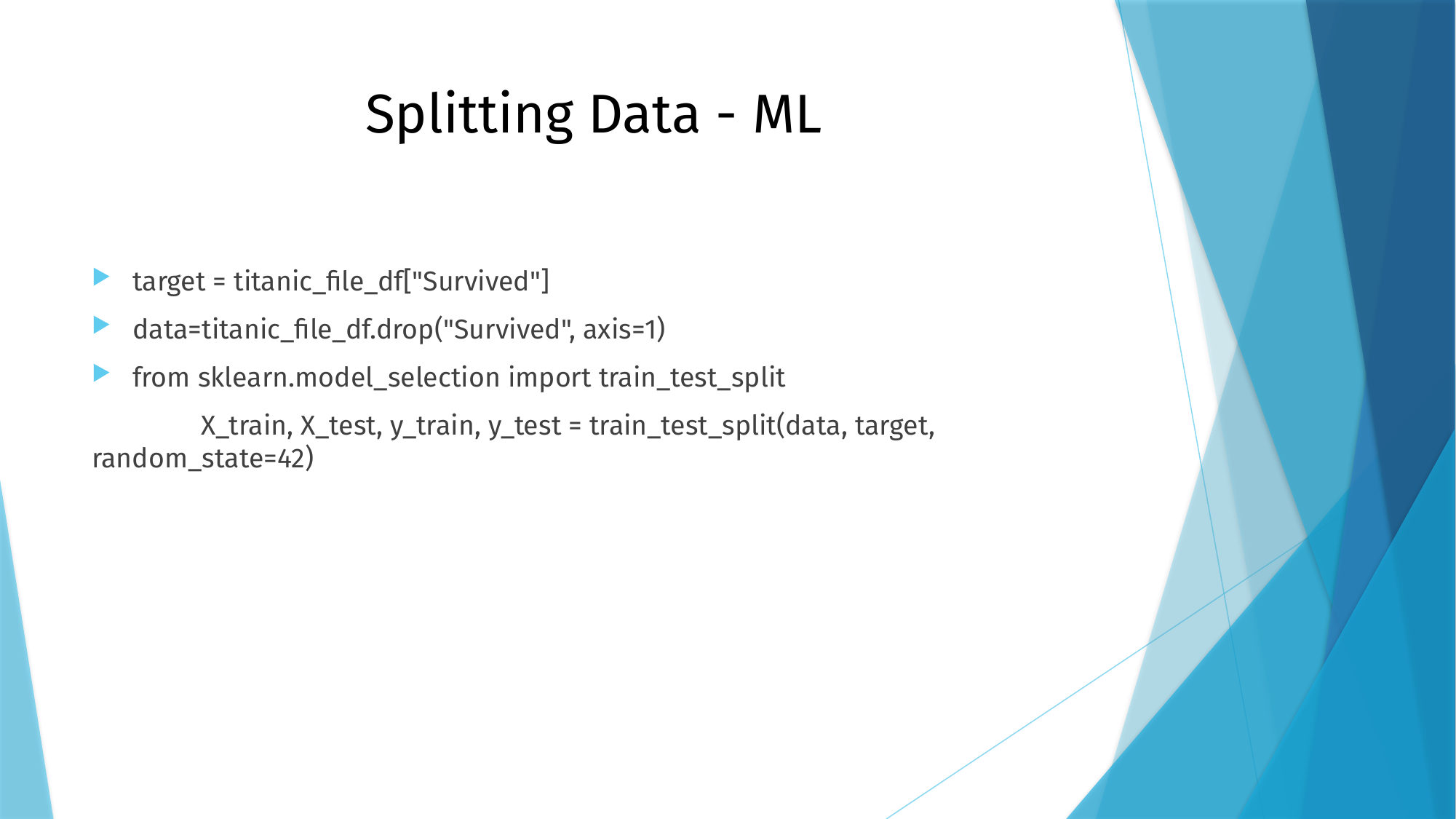

# Splitting Data - ML
target = titanic_file_df["Survived"]
data=titanic_file_df.drop("Survived", axis=1)
from sklearn.model_selection import train_test_split
	X_train, X_test, y_train, y_test = train_test_split(data, target, 	random_state=42)